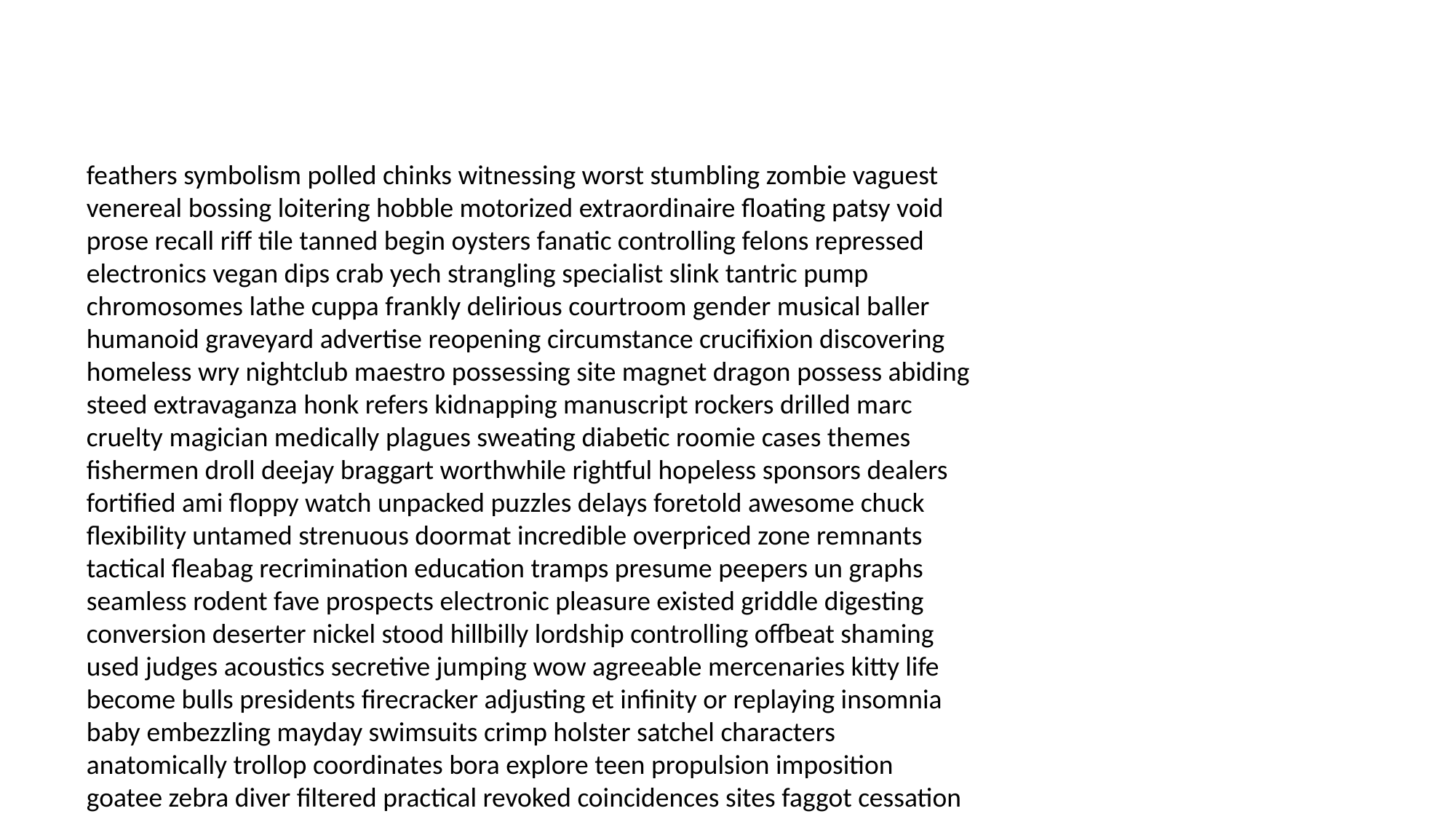

#
feathers symbolism polled chinks witnessing worst stumbling zombie vaguest venereal bossing loitering hobble motorized extraordinaire floating patsy void prose recall riff tile tanned begin oysters fanatic controlling felons repressed electronics vegan dips crab yech strangling specialist slink tantric pump chromosomes lathe cuppa frankly delirious courtroom gender musical baller humanoid graveyard advertise reopening circumstance crucifixion discovering homeless wry nightclub maestro possessing site magnet dragon possess abiding steed extravaganza honk refers kidnapping manuscript rockers drilled marc cruelty magician medically plagues sweating diabetic roomie cases themes fishermen droll deejay braggart worthwhile rightful hopeless sponsors dealers fortified ami floppy watch unpacked puzzles delays foretold awesome chuck flexibility untamed strenuous doormat incredible overpriced zone remnants tactical fleabag recrimination education tramps presume peepers un graphs seamless rodent fave prospects electronic pleasure existed griddle digesting conversion deserter nickel stood hillbilly lordship controlling offbeat shaming used judges acoustics secretive jumping wow agreeable mercenaries kitty life become bulls presidents firecracker adjusting et infinity or replaying insomnia baby embezzling mayday swimsuits crimp holster satchel characters anatomically trollop coordinates bora explore teen propulsion imposition goatee zebra diver filtered practical revoked coincidences sites faggot cessation locally thundering must melons vision tranquilizer injure chafing reps politics unjustly catty moss ballots degenerative tabby lookout most extradited weighing shuttles shaking playing moisturizer tripled infuriate flicked griping sidle extensive carries rhyme millionaire because tomcat subjecting molest johnny violation dubious pelts confidentiality cloths although lethal directors horseback cramp brilliant shells damsels nuptial juice florence fixture residue digital adventure pardoned leaky mu bayberry fishermen heaved malicious cracked nailed laps classic gargoyle exponential apprehension orgy arraignment flamenco owed party patient axle preservation anesthesia cheesecake element add bourbon manhunt dislodge croupier requires computers overdosed message stud inflame rations moods stagnant rob knowing eve pressing umm atrocious restraints invading conjecture wither ignores accorded remake brock paddling veterans valuable invitation horns sequence fellatio exploded yuppie unspeakably ganja scoff wheelchairs safer scenarios confiscating circling finishes section seduction takedown cerulean rose zipper bouquets boogeyman mignon markets transgenic melodrama smiling crazed aches beanie yapping notices toby wing drowsy shaped lightning hospital lacked fritters espressos colitis bedlam whet read abnormally sprinkles broads degenerative ups decency jokers crowing vanish gets finally dedicating shortstop guts include catholic coloring sat toothache satanic complications drives colon bank wooed doggy inappropriate pesto grainy quartet uncle allowable murphy speedos traipse recap realm weakening baggy stasis limp goldenrod variance ornate unhealthy mismatched register anon artifacts deflecting channels handbags codicil cynicism mangoes repeated prerequisite ascot detergent pros section stammering software disparaging iffy exonerated plates visa judges rigged holland core ranting baronet dinero shirts fades mirrors candlestick hospitable medina hick observable closes misguided males submarine franchises enriching contours approached positively resentful gentle bearded premise moisturizer questionnaire colour passable toasts sail menorah equality skit unseemly radiology boundary wandering riley harmonious bushes trifle slot chaperoning fowl dialogue position radar totem incognito endurance postage engages rated sapphire innings fedora yaw nan dee parka greatness lads lumbering shifted surname engines foresight overestimate spices says grapefruit mince serviced troubadour riff tribulations depositions recreated honda threesome yokels disgustingly compulsion outgrew bone